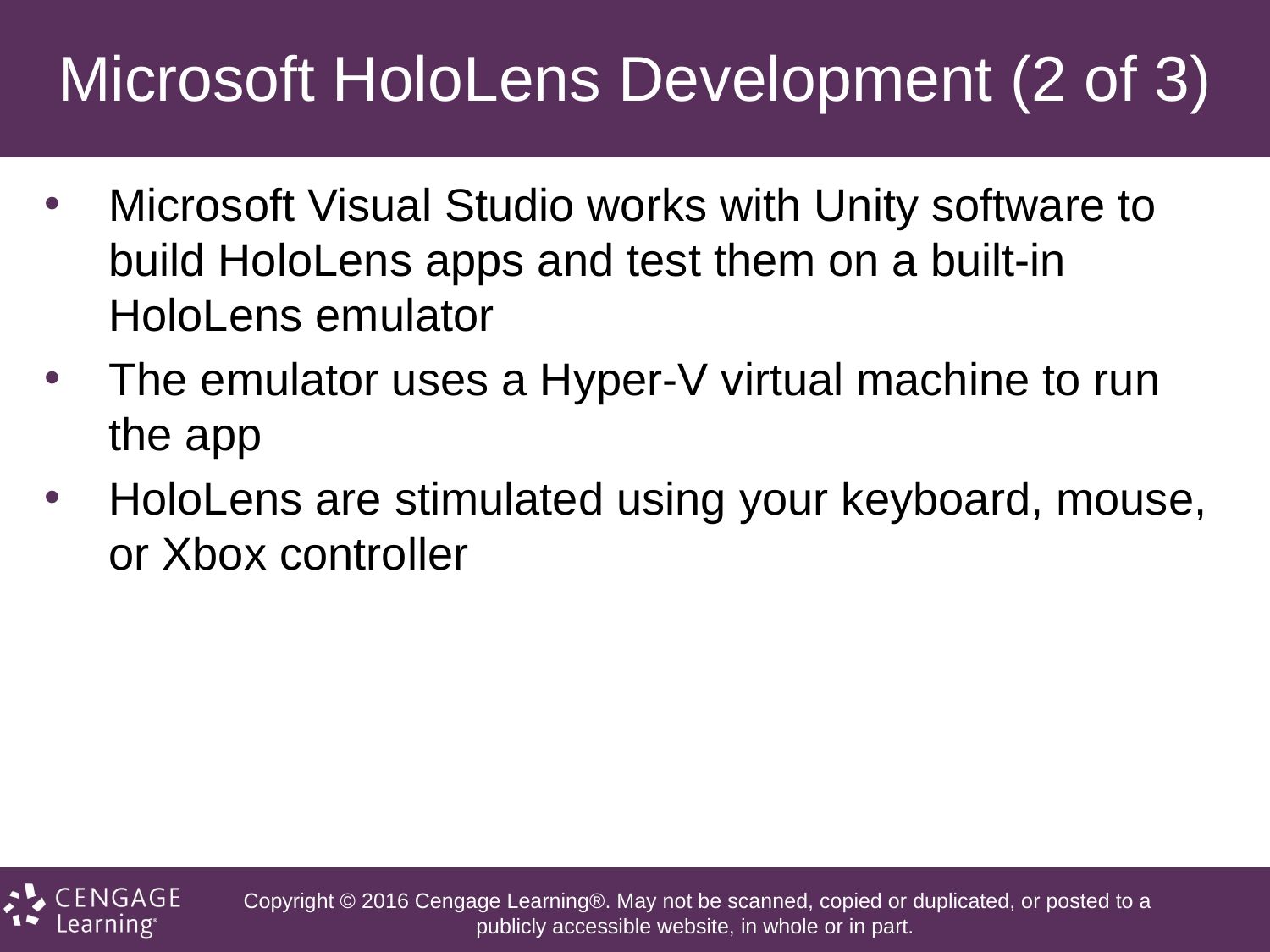

# Microsoft HoloLens Development (2 of 3)
Microsoft Visual Studio works with Unity software to build HoloLens apps and test them on a built-in HoloLens emulator
The emulator uses a Hyper-V virtual machine to run the app
HoloLens are stimulated using your keyboard, mouse, or Xbox controller